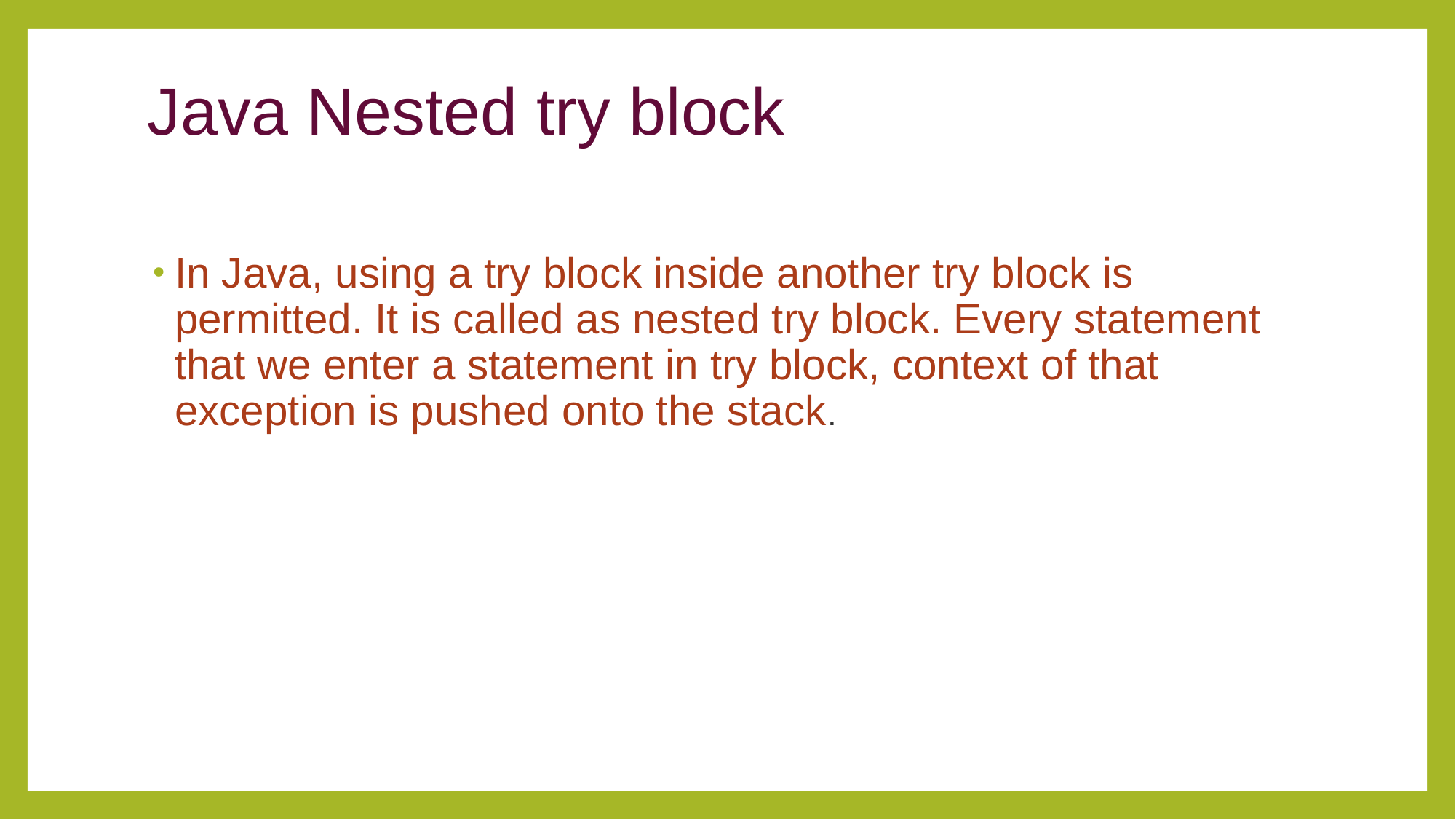

# Java Nested try block
In Java, using a try block inside another try block is permitted. It is called as nested try block. Every statement that we enter a statement in try block, context of that exception is pushed onto the stack.